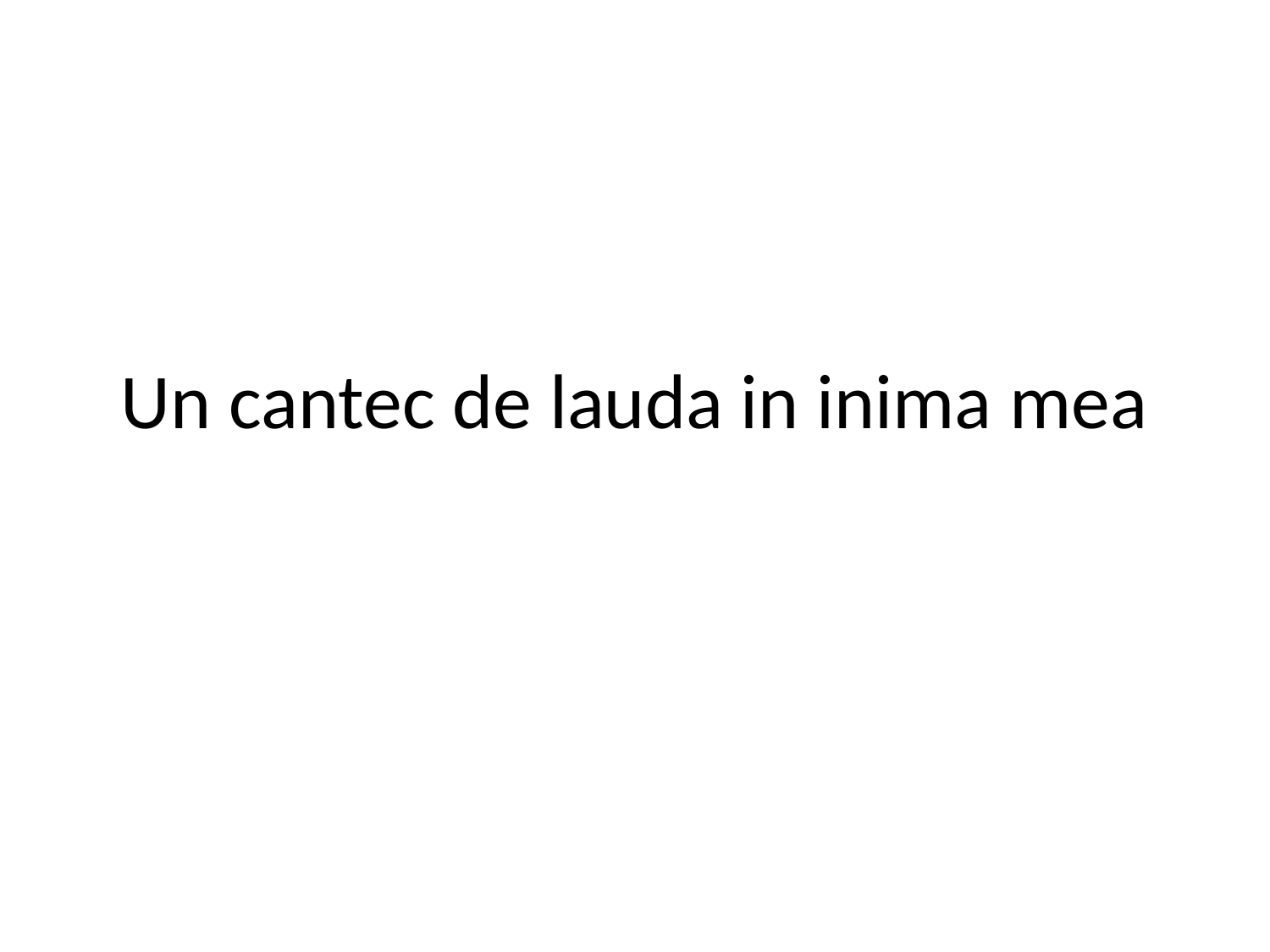

# Un cantec de lauda in inima mea